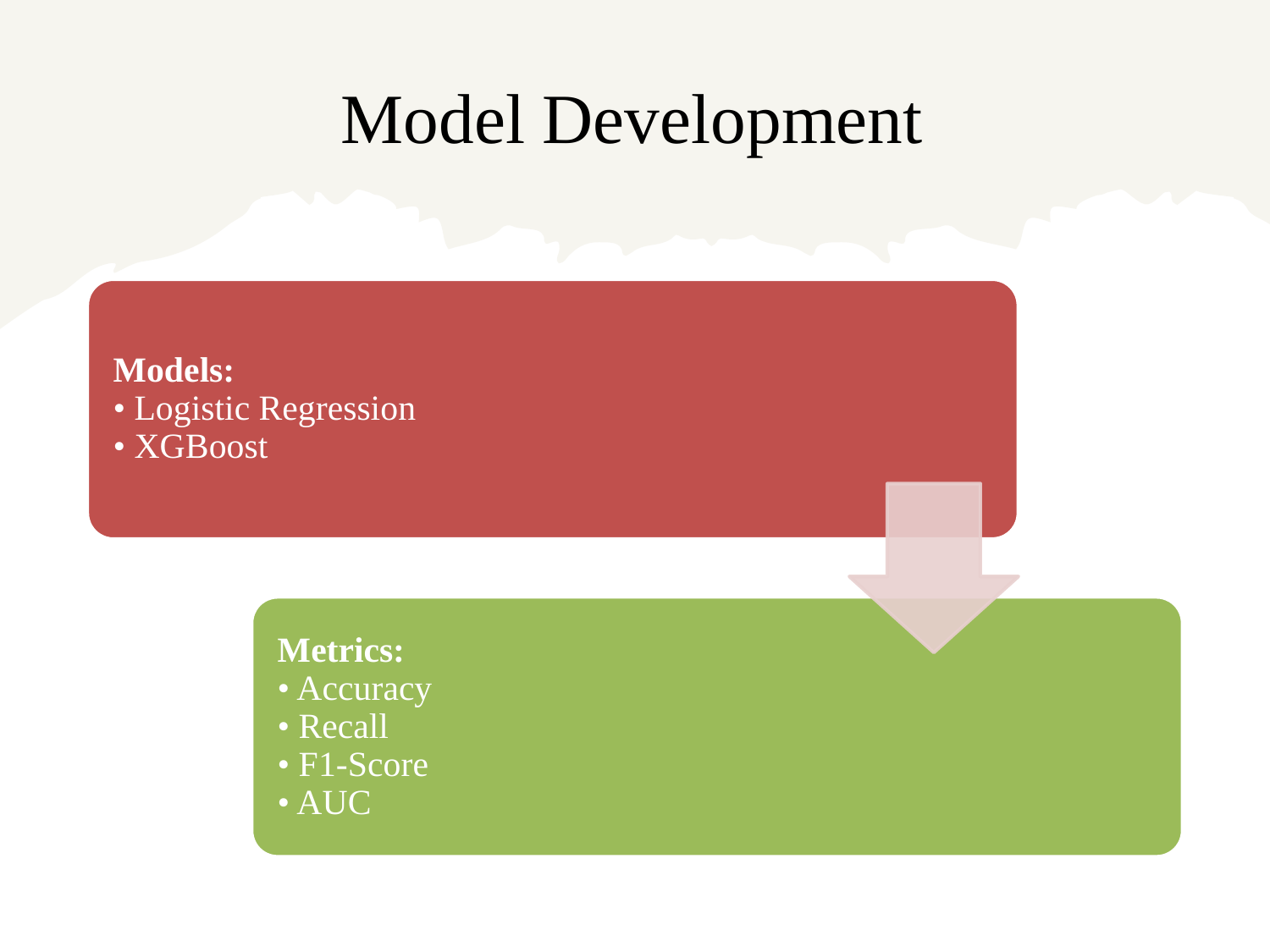

# Model Development
Models:
• Logistic Regression
• XGBoost
Metrics:
• Accuracy
• Recall
• F1-Score
• AUC